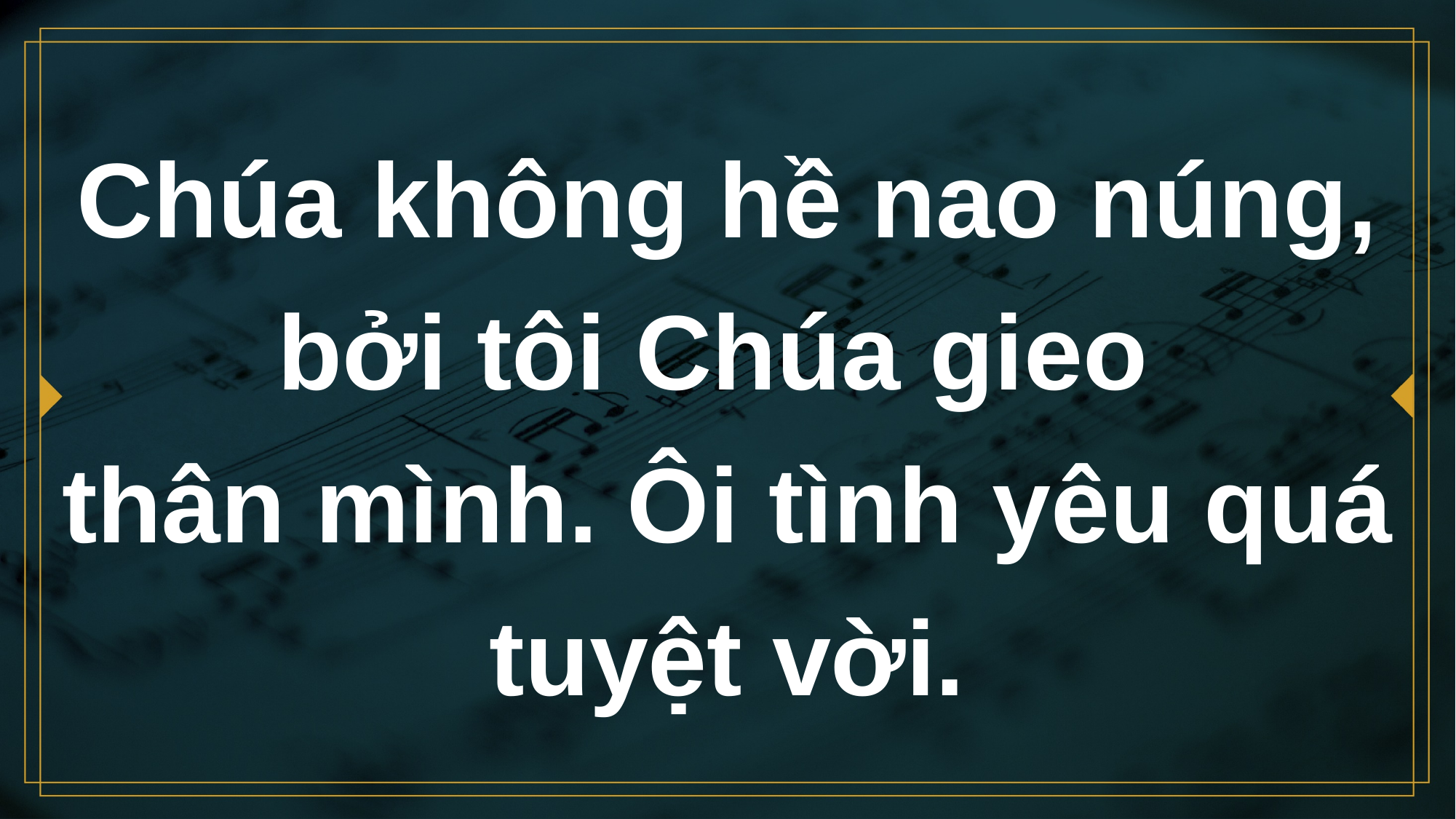

# Chúa không hề nao núng, bởi tôi Chúa gieo thân mình. Ôi tình yêu quá tuyệt vời.